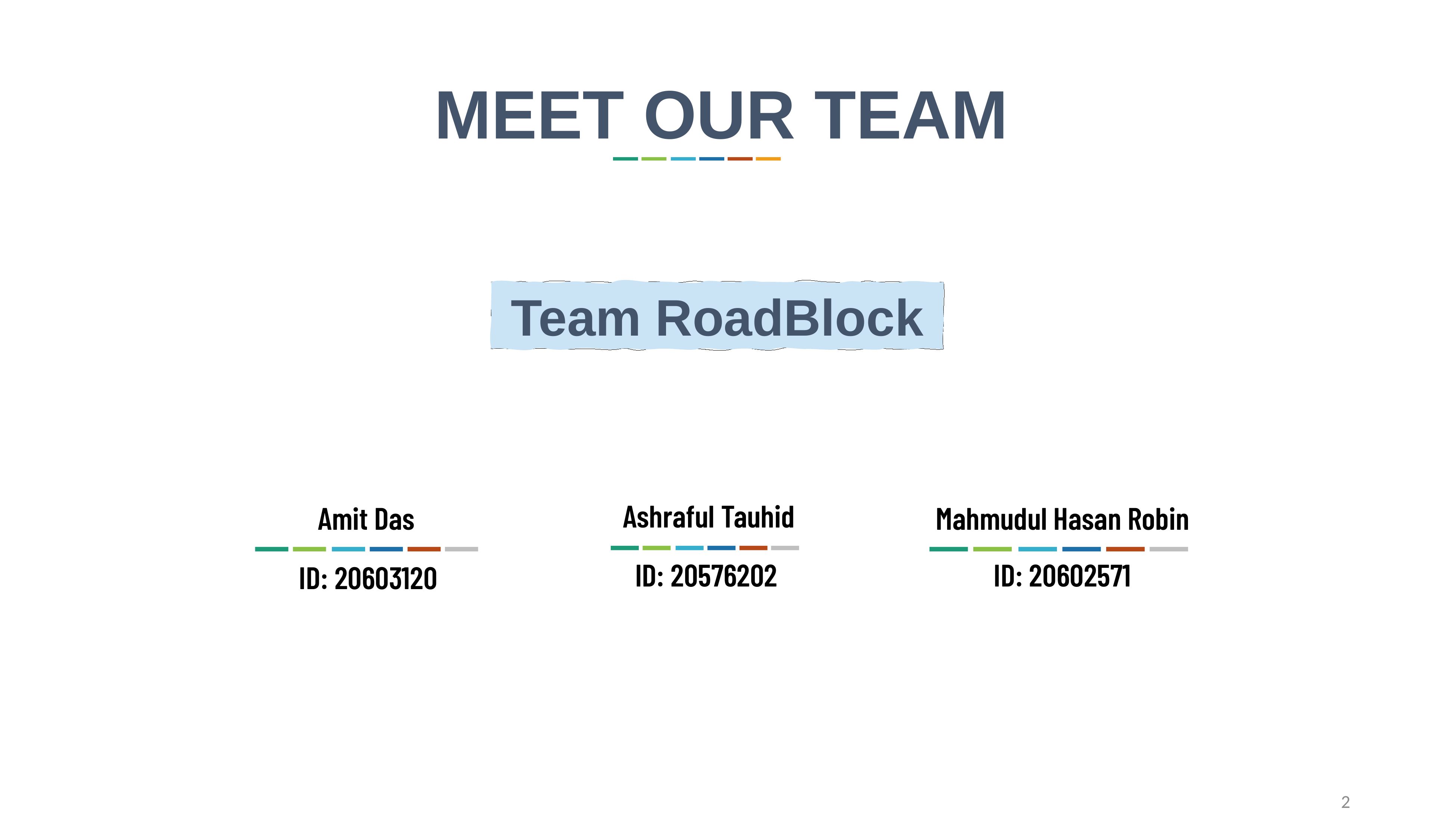

MEET OUR TEAM

 Team RoadBlock
Ashraful Tauhid

ID: 20576202
Amit Das

ID: 20603120
Mahmudul Hasan Robin

ID: 20602571
2